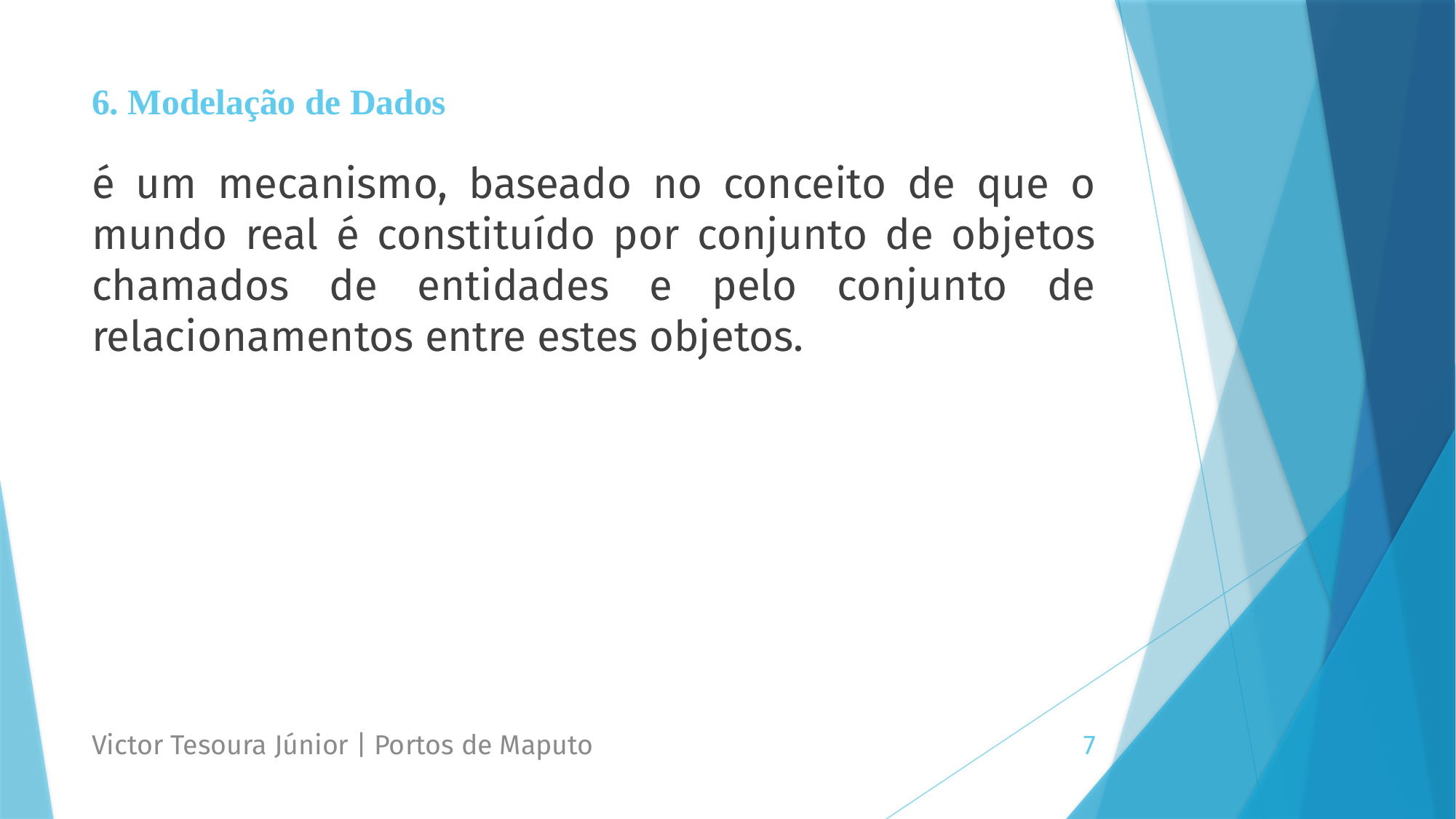

# 6. Modelação de Dados
é um mecanismo, baseado no conceito de que o mundo real é constituído por conjunto de objetos chamados de entidades e pelo conjunto de relacionamentos entre estes objetos.
Victor Tesoura Júnior | Portos de Maputo
7